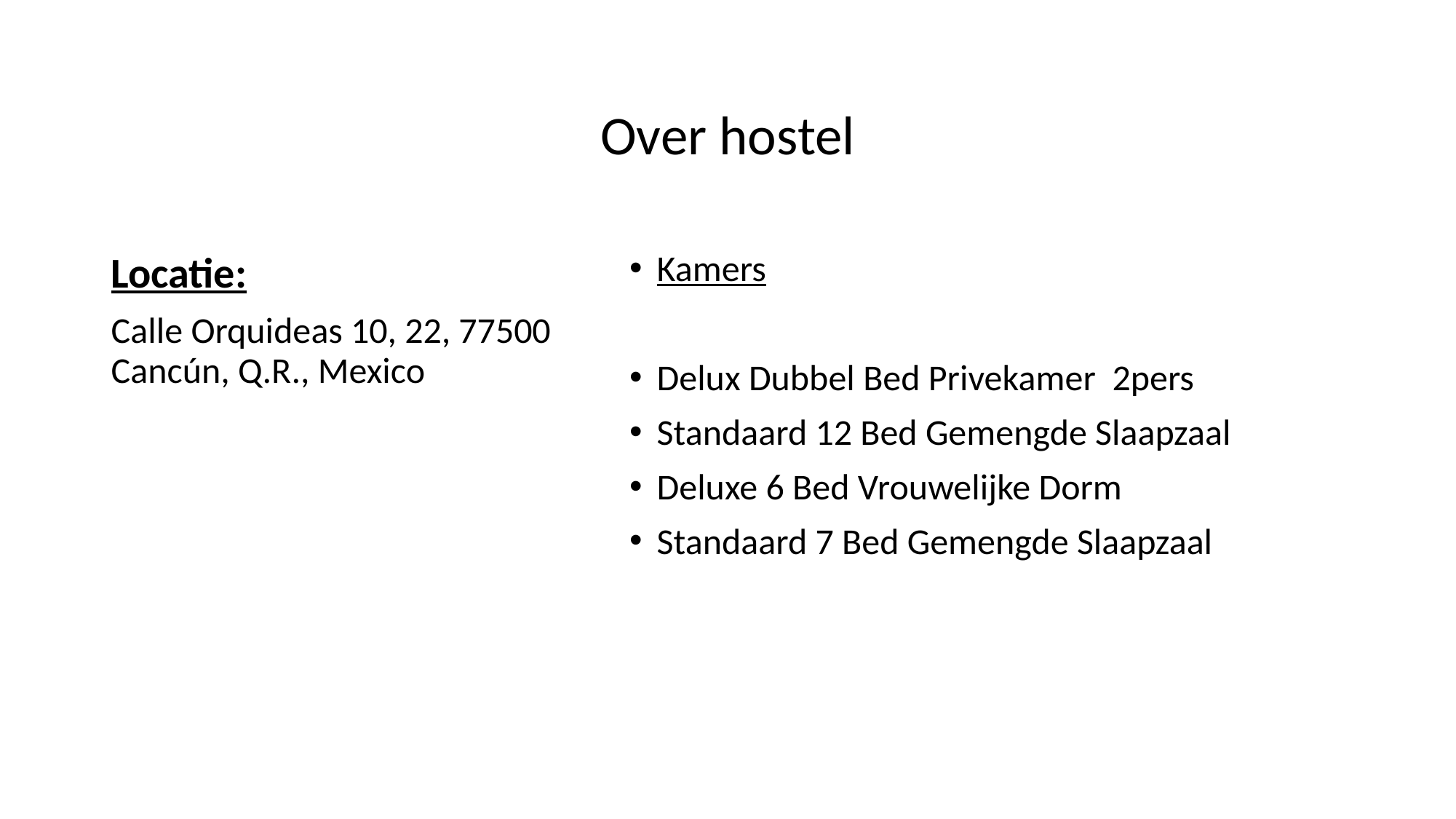

# Over hostel
Kamers

Delux Dubbel Bed Privekamer  2pers
Standaard 12 Bed Gemengde Slaapzaal
Deluxe 6 Bed Vrouwelijke Dorm
Standaard 7 Bed Gemengde Slaapzaal

Locatie:
Calle Orquideas 10, 22, 77500 Cancún, Q.R., Mexico